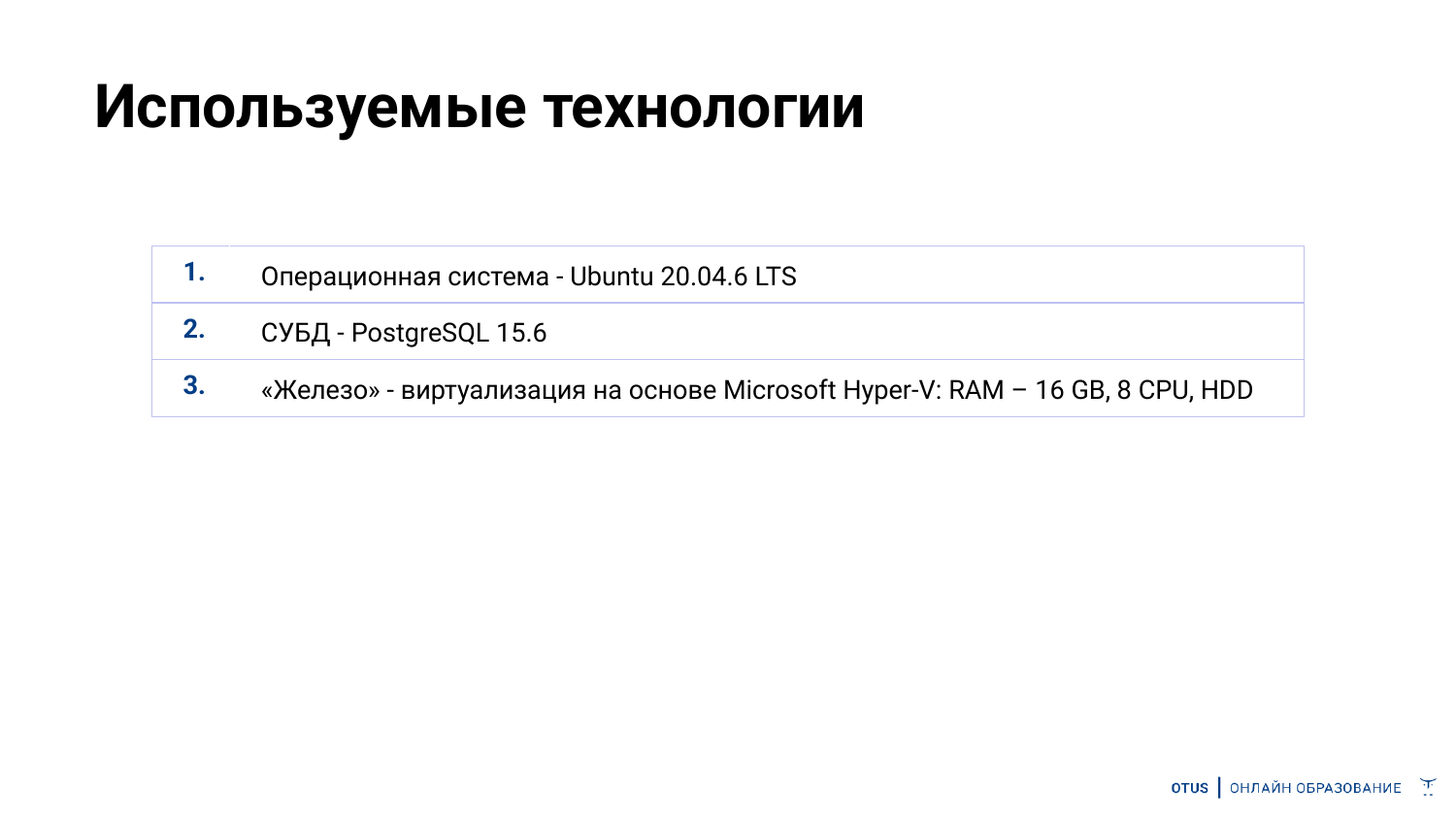

# Используемые технологии

| 1. | Операционная система - Ubuntu 20.04.6 LTS |
| --- | --- |
| 2. | СУБД - PostgreSQL 15.6 |
| 3. | «Железо» - виртуализация на основе Microsoft Hyper-V: RAM – 16 GB, 8 CPU, HDD |